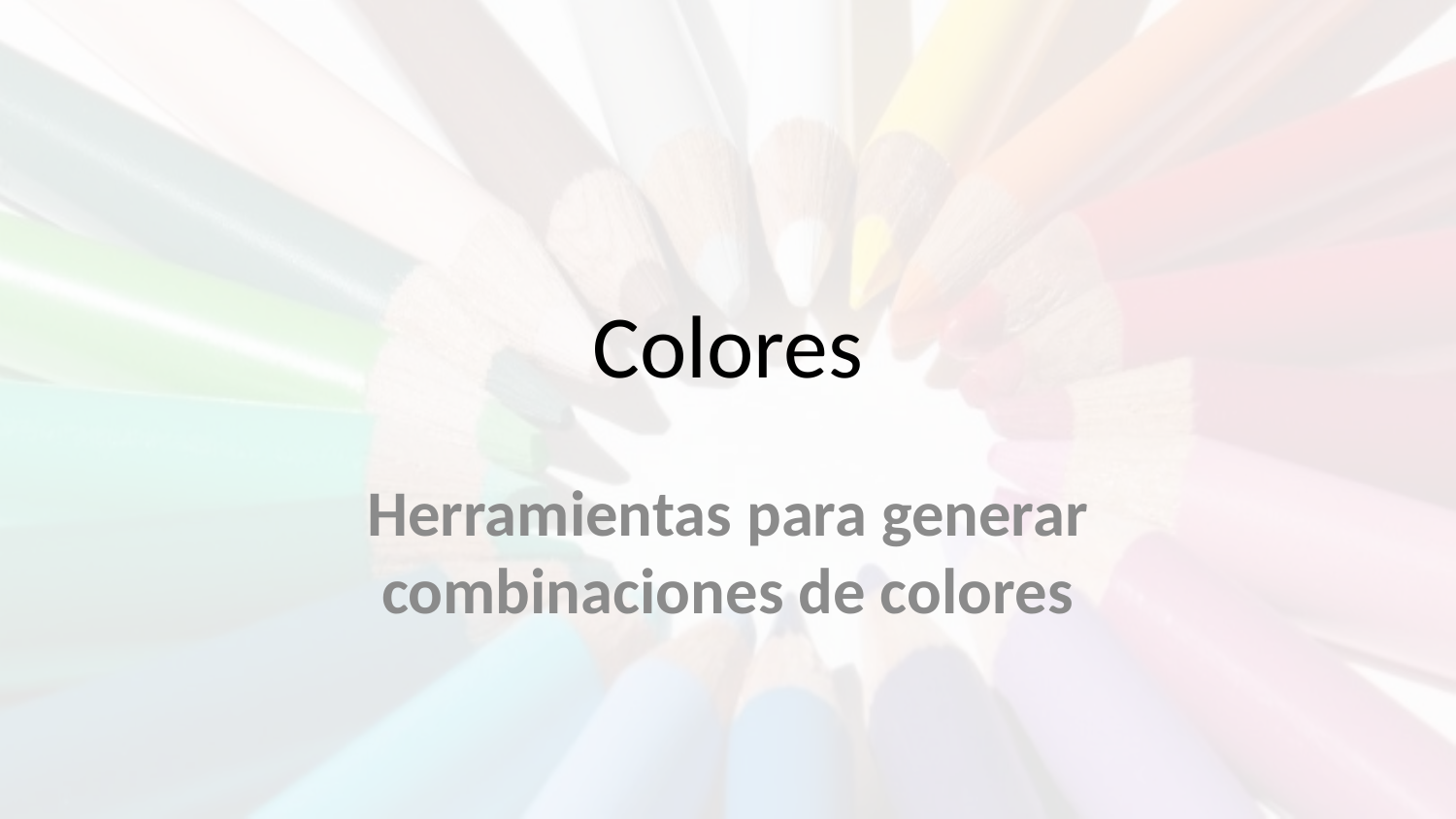

# Colores
Herramientas para generar combinaciones de colores